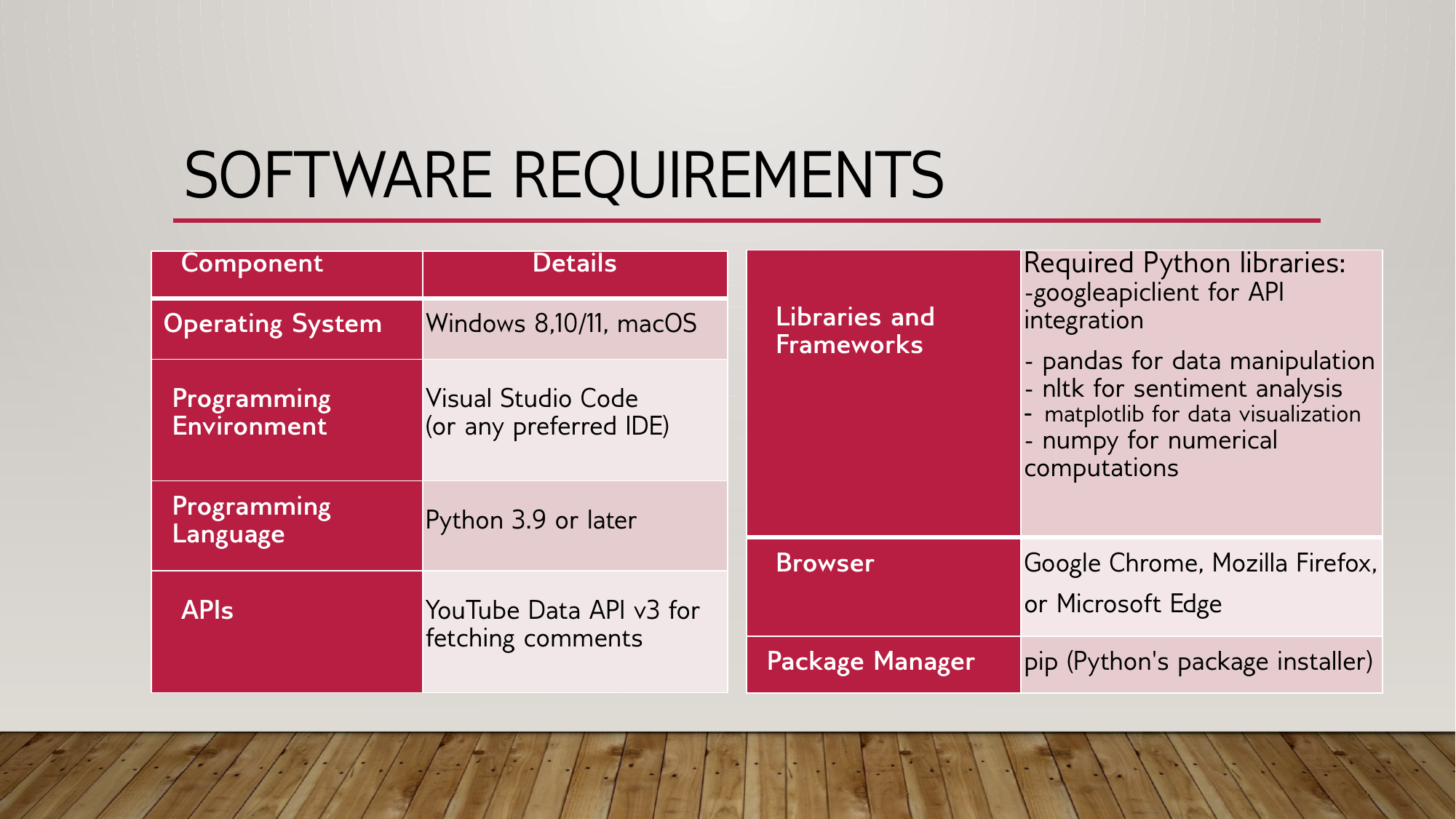

# Software Requirements
| Libraries and Frameworks | Required Python libraries: -googleapiclient for API integration - pandas for data manipulation - nltk for sentiment analysis matplotlib for data visualization - numpy for numerical computations |
| --- | --- |
| Browser | Google Chrome, Mozilla Firefox, or Microsoft Edge |
| Package Manager | pip (Python's package installer) |
| Component | Details |
| --- | --- |
| Operating System | Windows 8,10/11, macOS |
| Programming Environment | Visual Studio Code (or any preferred IDE) |
| Programming Language | Python 3.9 or later |
| APIs | YouTube Data API v3 for fetching comments |